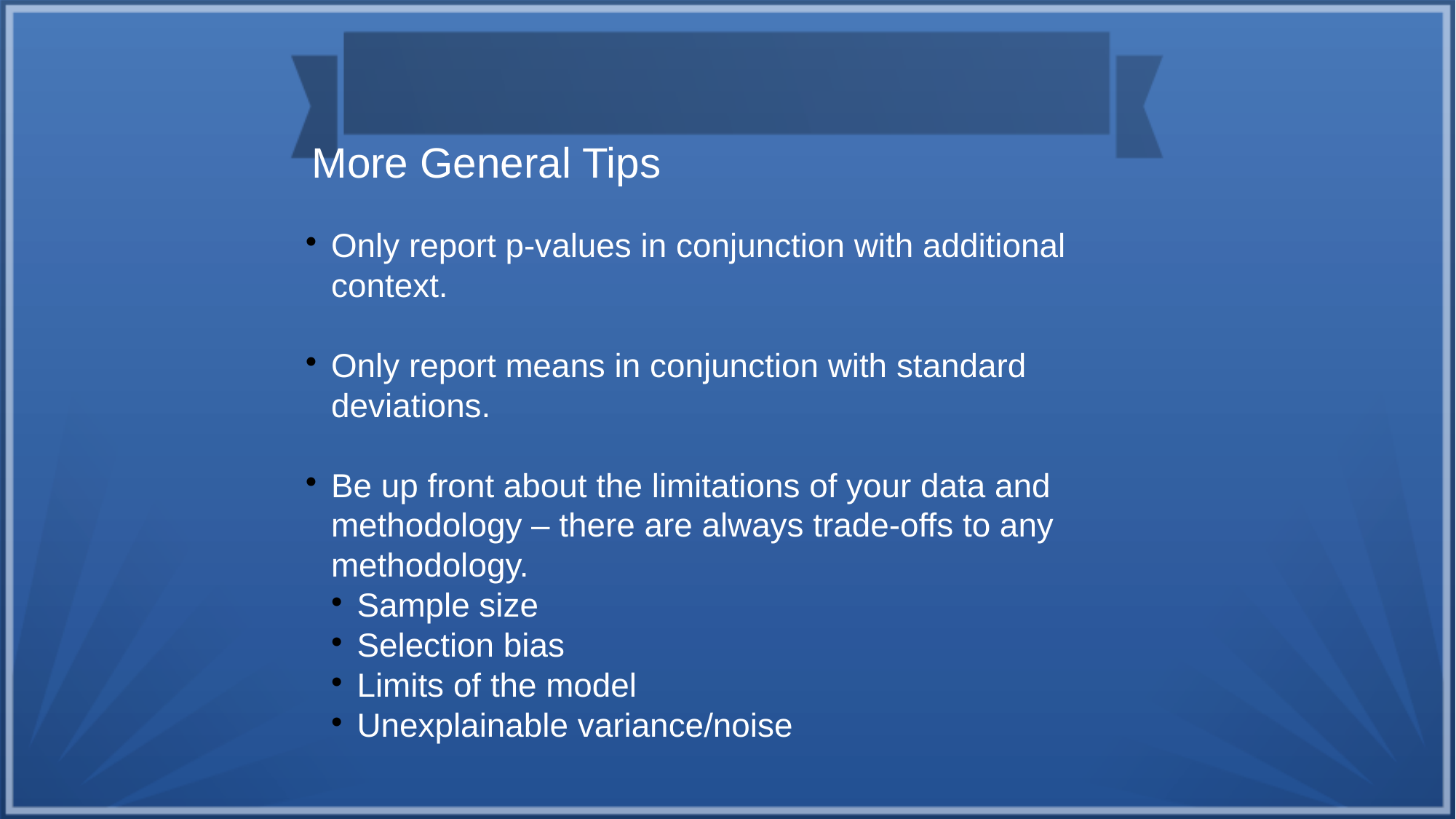

More General Tips
Only report p-values in conjunction with additional context.

Only report means in conjunction with standard deviations.

Be up front about the limitations of your data and methodology – there are always trade-offs to any methodology.
Sample size
Selection bias
Limits of the model
Unexplainable variance/noise